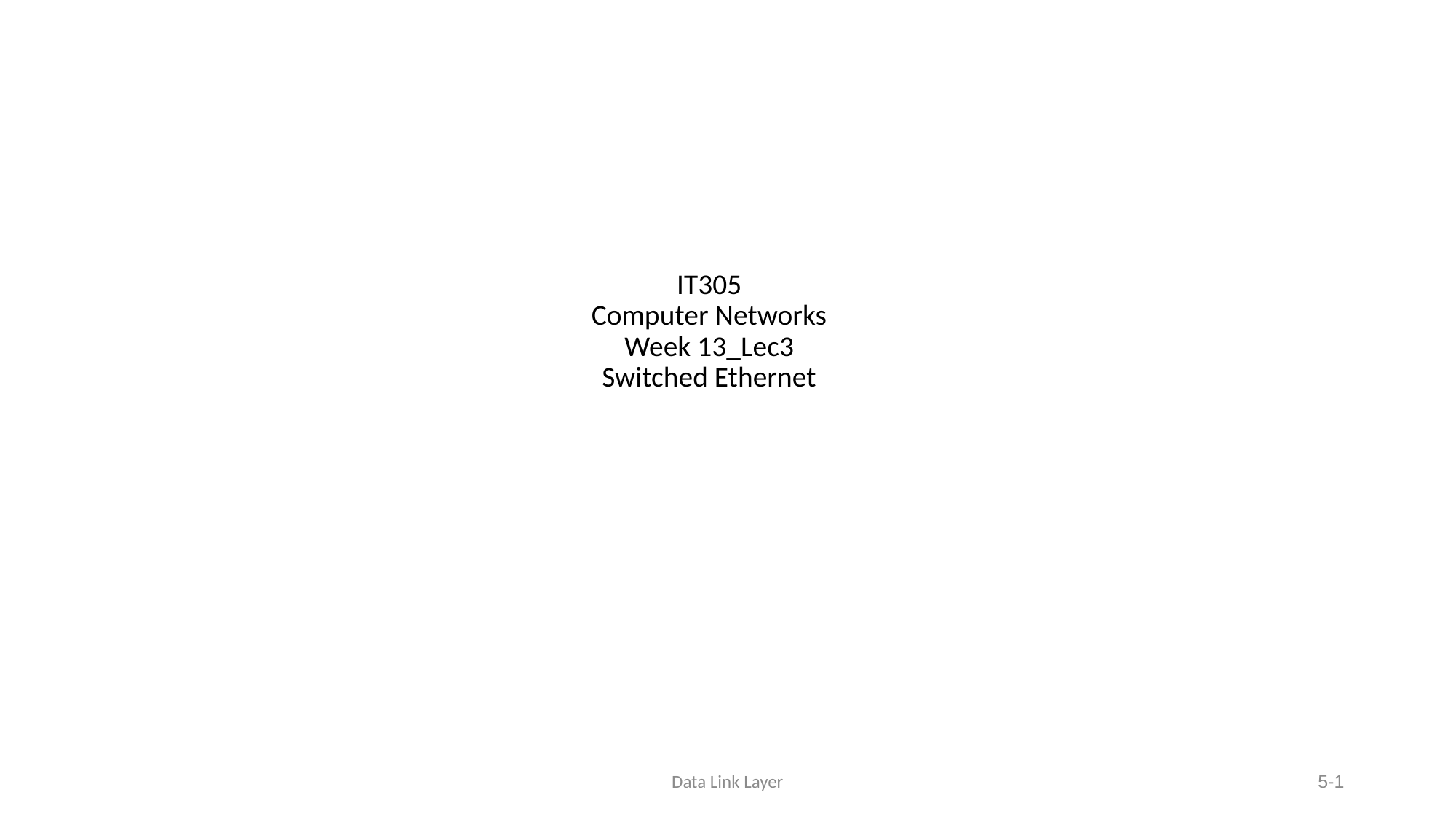

# IT305 Computer Networks Week 13_Lec3 Switched Ethernet
Data Link Layer
5-1